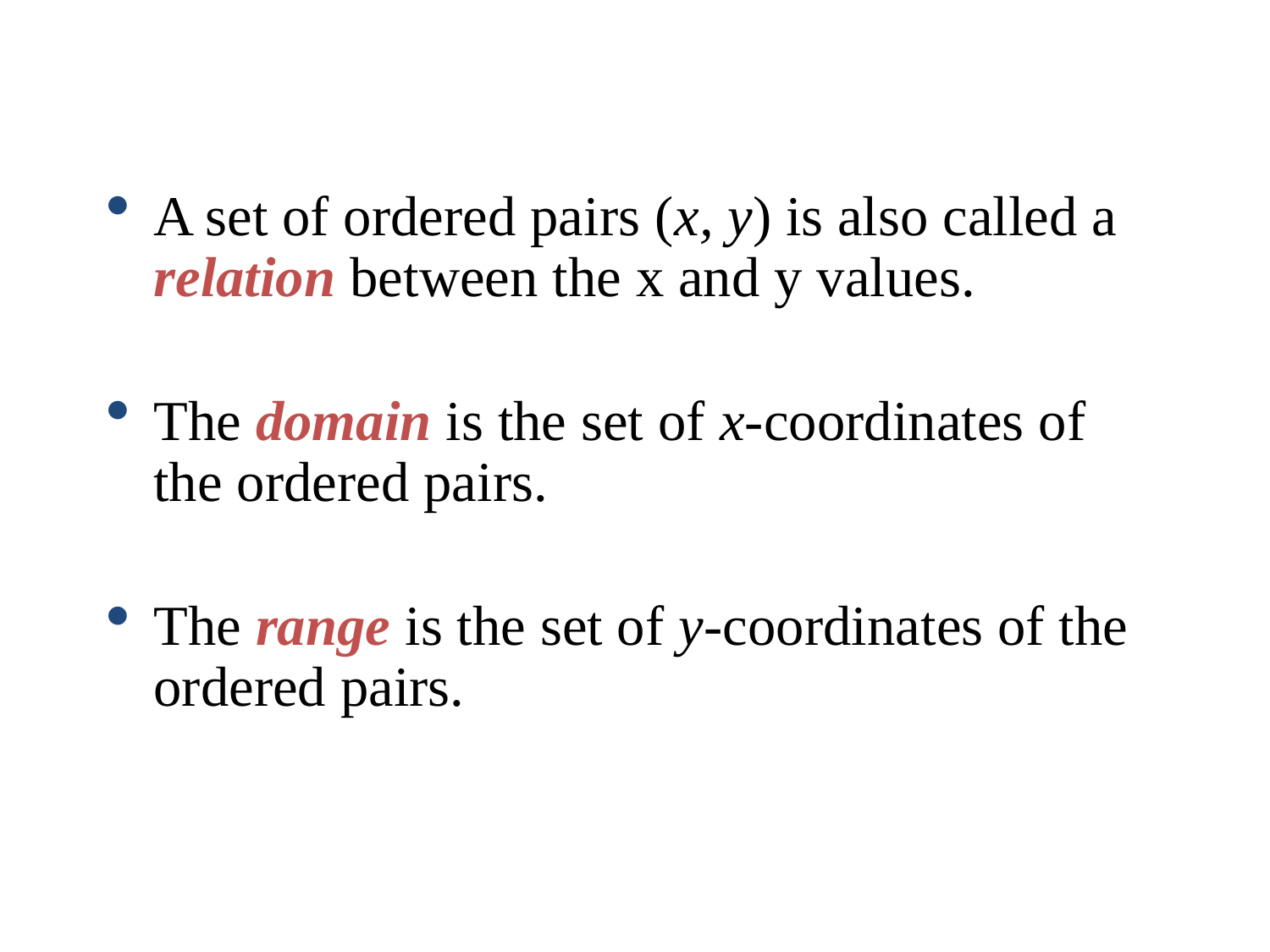

A set of ordered pairs (x, y) is also called a relation between the x and y values.

The domain is the set of x-coordinates of the ordered pairs.

The range is the set of y-coordinates of the ordered pairs.